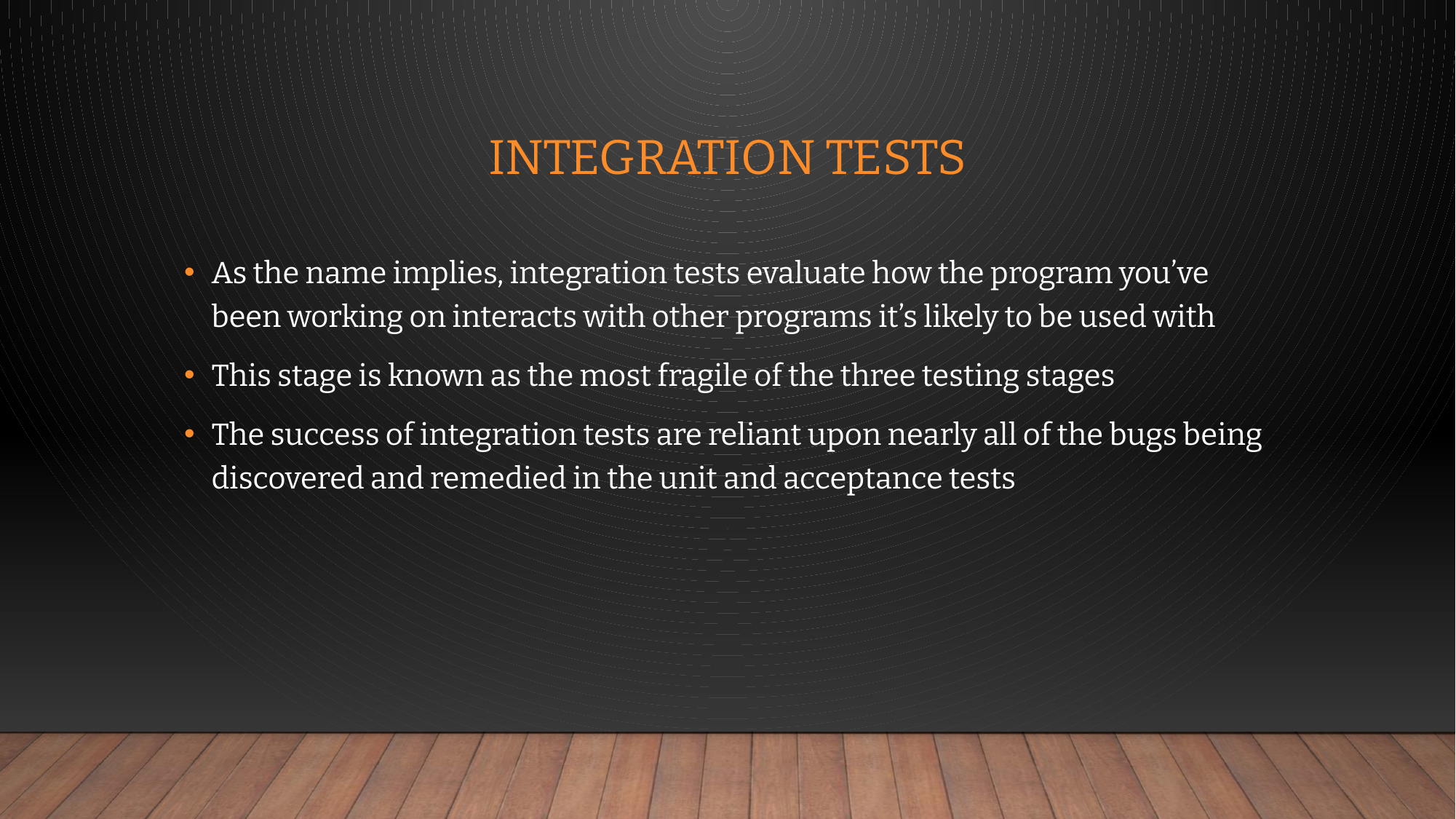

# Integration tests
As the name implies, integration tests evaluate how the program you’ve been working on interacts with other programs it’s likely to be used with
This stage is known as the most fragile of the three testing stages
The success of integration tests are reliant upon nearly all of the bugs being discovered and remedied in the unit and acceptance tests